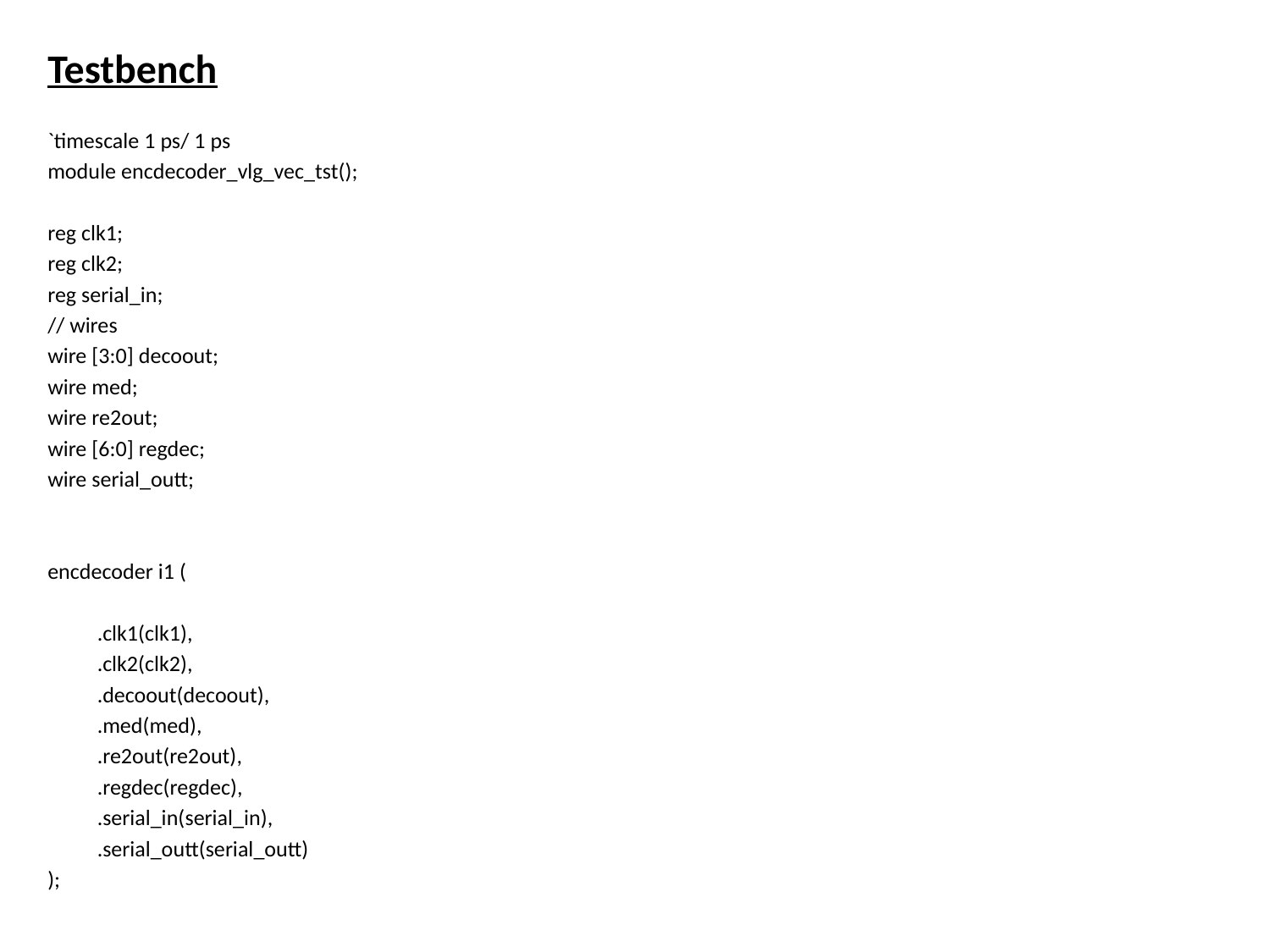

Testbench

`timescale 1 ps/ 1 ps
module encdecoder_vlg_vec_tst();

reg clk1;
reg clk2;
reg serial_in;
// wires
wire [3:0] decoout;
wire med;
wire re2out;
wire [6:0] regdec;
wire serial_outt;

encdecoder i1 (

	.clk1(clk1),
	.clk2(clk2),
	.decoout(decoout),
	.med(med),
	.re2out(re2out),
	.regdec(regdec),
	.serial_in(serial_in),
	.serial_outt(serial_outt)
);